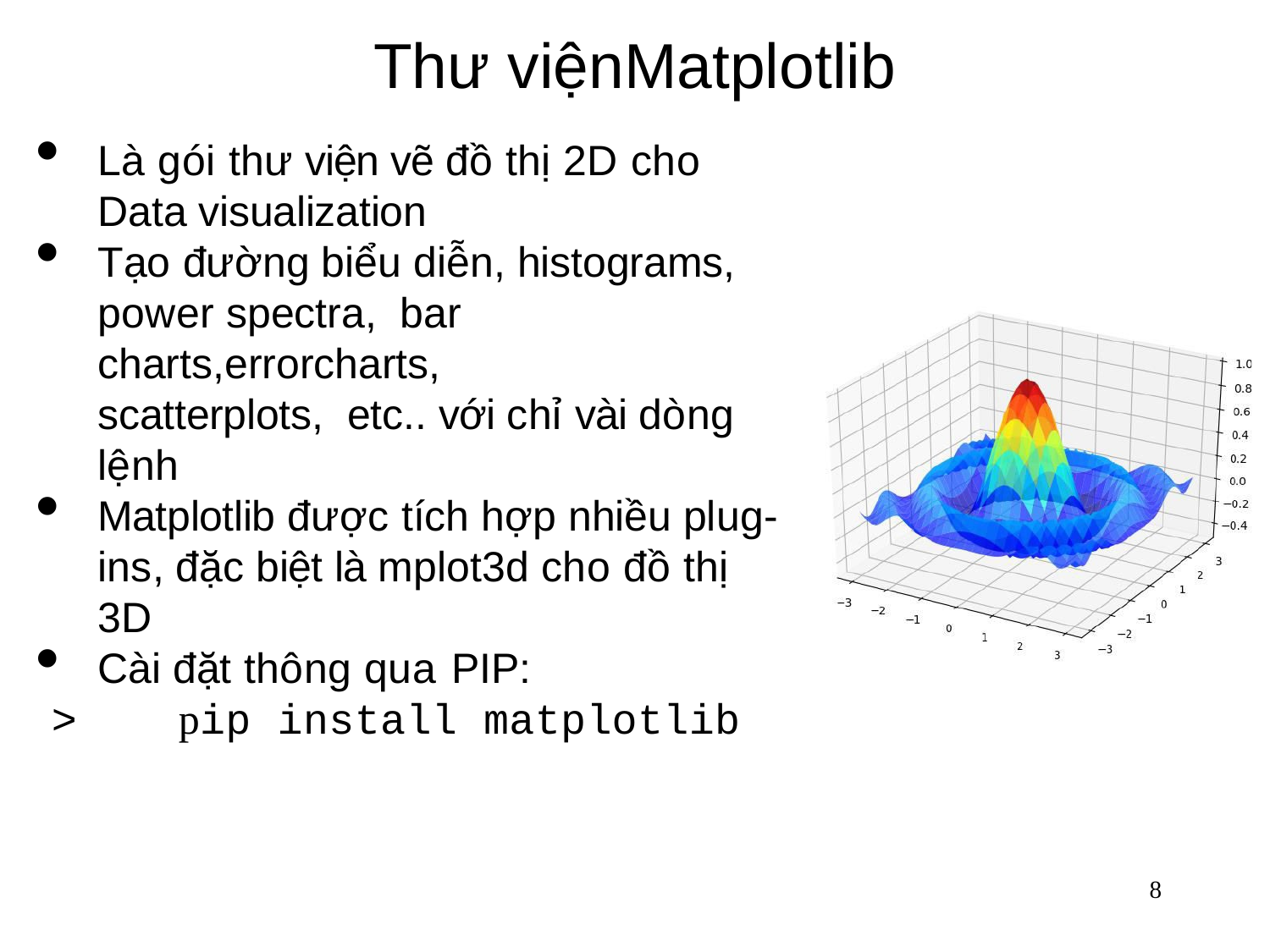

# Thư việnMatplotlib
Là gói thư viện vẽ đồ thị 2D cho Data visualization
Tạo đường biểu diễn, histograms, power spectra,  bar charts,errorcharts,	scatterplots,  etc.. với chỉ vài dòng lệnh
Matplotlib được tích hợp nhiều plug-ins, đặc biệt là mplot3d cho đồ thị 3D
Cài đặt thông qua PIP:
>	pip install matplotlib

8